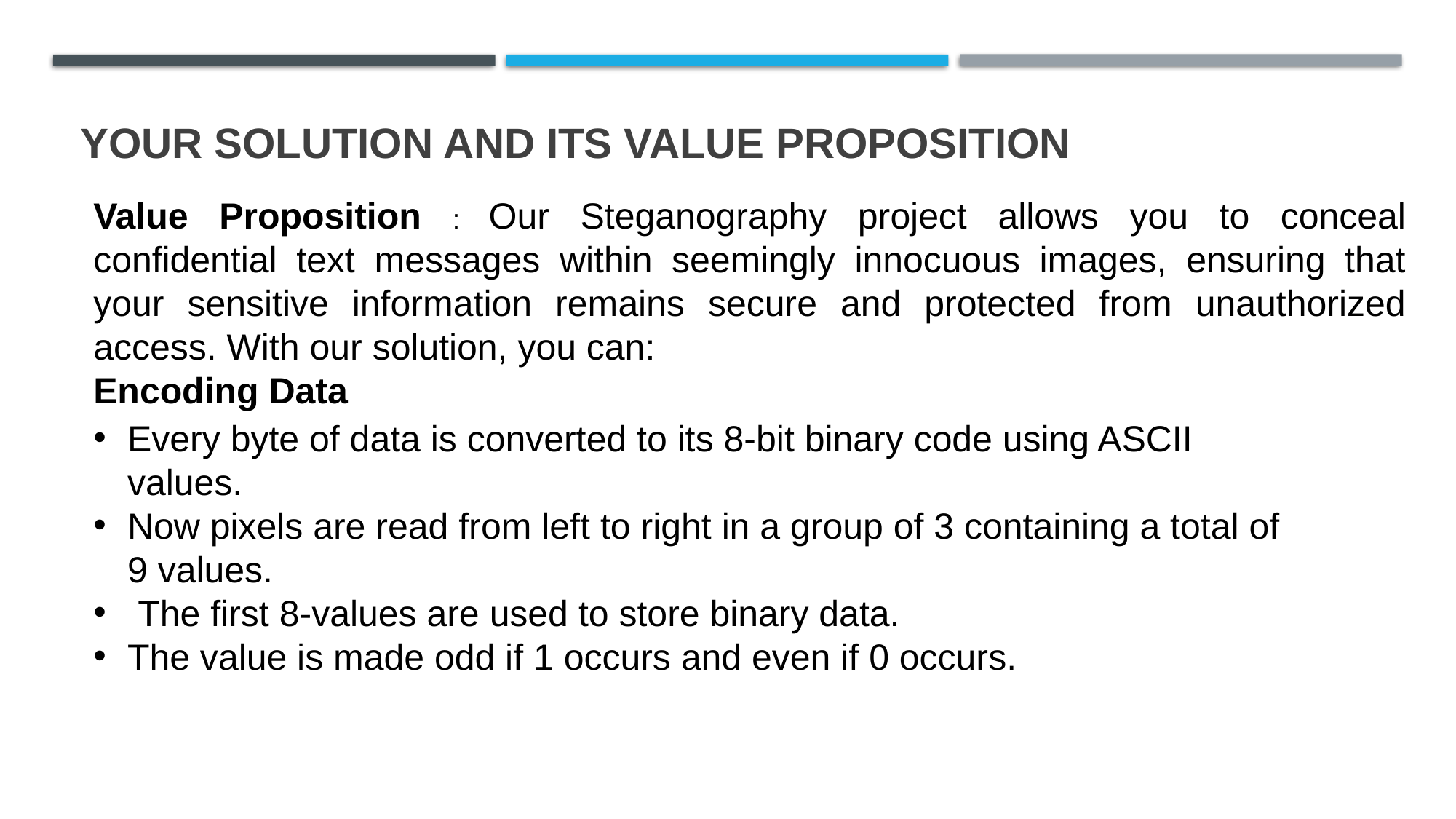

# YOUR SOLUTION AND ITS VALUE PROPOSITION
Value Proposition : Our Steganography project allows you to conceal confidential text messages within seemingly innocuous images, ensuring that your sensitive information remains secure and protected from unauthorized access. With our solution, you can:
Encoding Data

Every byte of data is converted to its 8-bit binary code using ASCII values.
Now pixels are read from left to right in a group of 3 containing a total of 9 values.
 The first 8-values are used to store binary data.
The value is made odd if 1 occurs and even if 0 occurs.